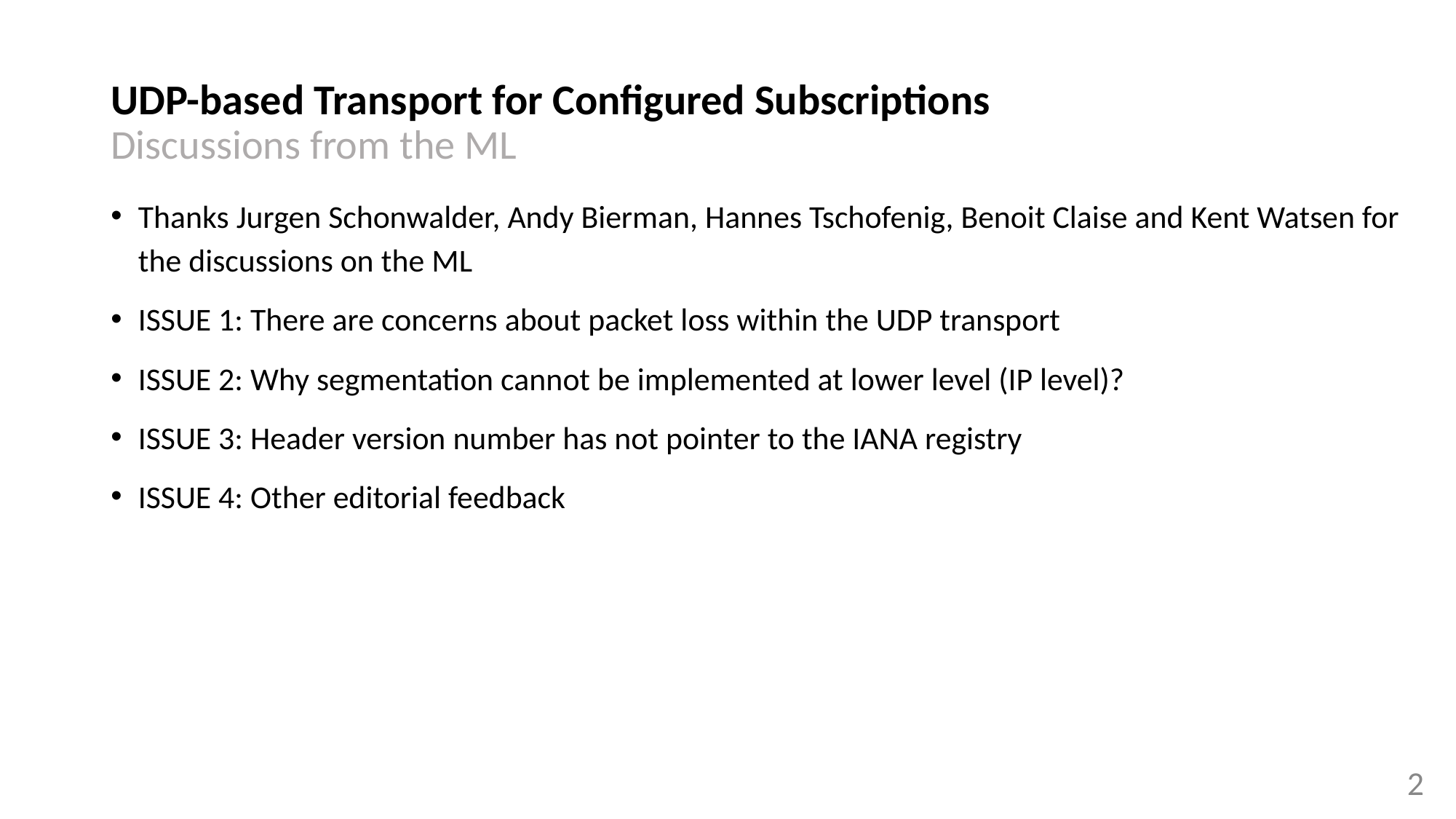

# UDP-based Transport for Configured Subscriptions Discussions from the ML
Thanks Jurgen Schonwalder, Andy Bierman, Hannes Tschofenig, Benoit Claise and Kent Watsen for the discussions on the ML
ISSUE 1: There are concerns about packet loss within the UDP transport
ISSUE 2: Why segmentation cannot be implemented at lower level (IP level)?
ISSUE 3: Header version number has not pointer to the IANA registry
ISSUE 4: Other editorial feedback

2